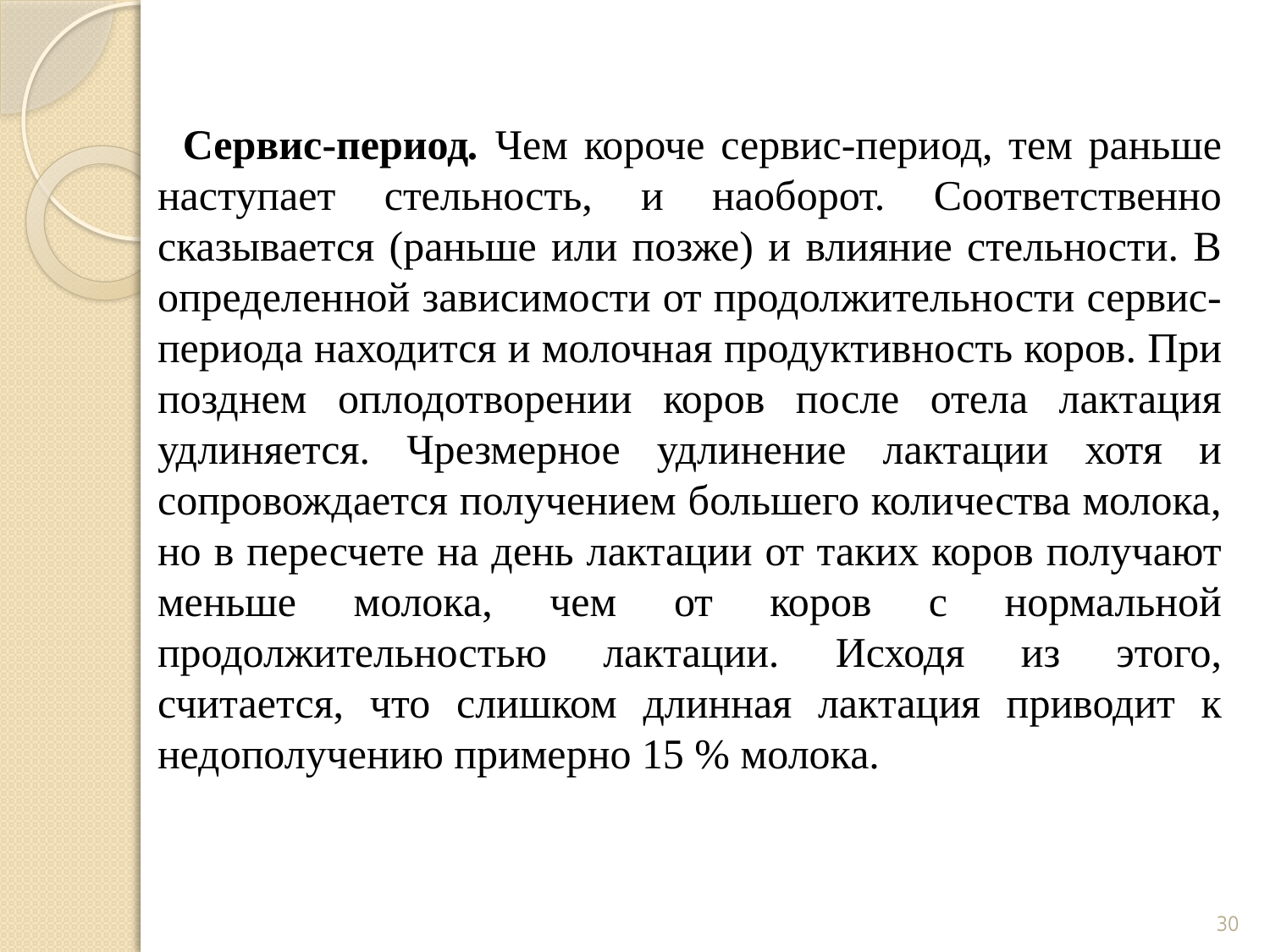

Сервис-период. Чем короче сервис-период, тем раньше наступает стельность, и наоборот. Соответственно сказывается (раньше или позже) и влияние стельности. В определенной зависимости от продолжительности сервис-периода находится и молочная продуктивность коров. При позднем оплодотворении коров после отела лактация удлиняется. Чрезмерное удлинение лактации хотя и сопровождается получением большего количества молока, но в пересчете на день лактации от таких коров получают меньше молока, чем от коров с нормальной продолжительностью лактации. Исходя из этого, считается, что слишком длинная лактация приводит к недополучению примерно 15 % молока.
30